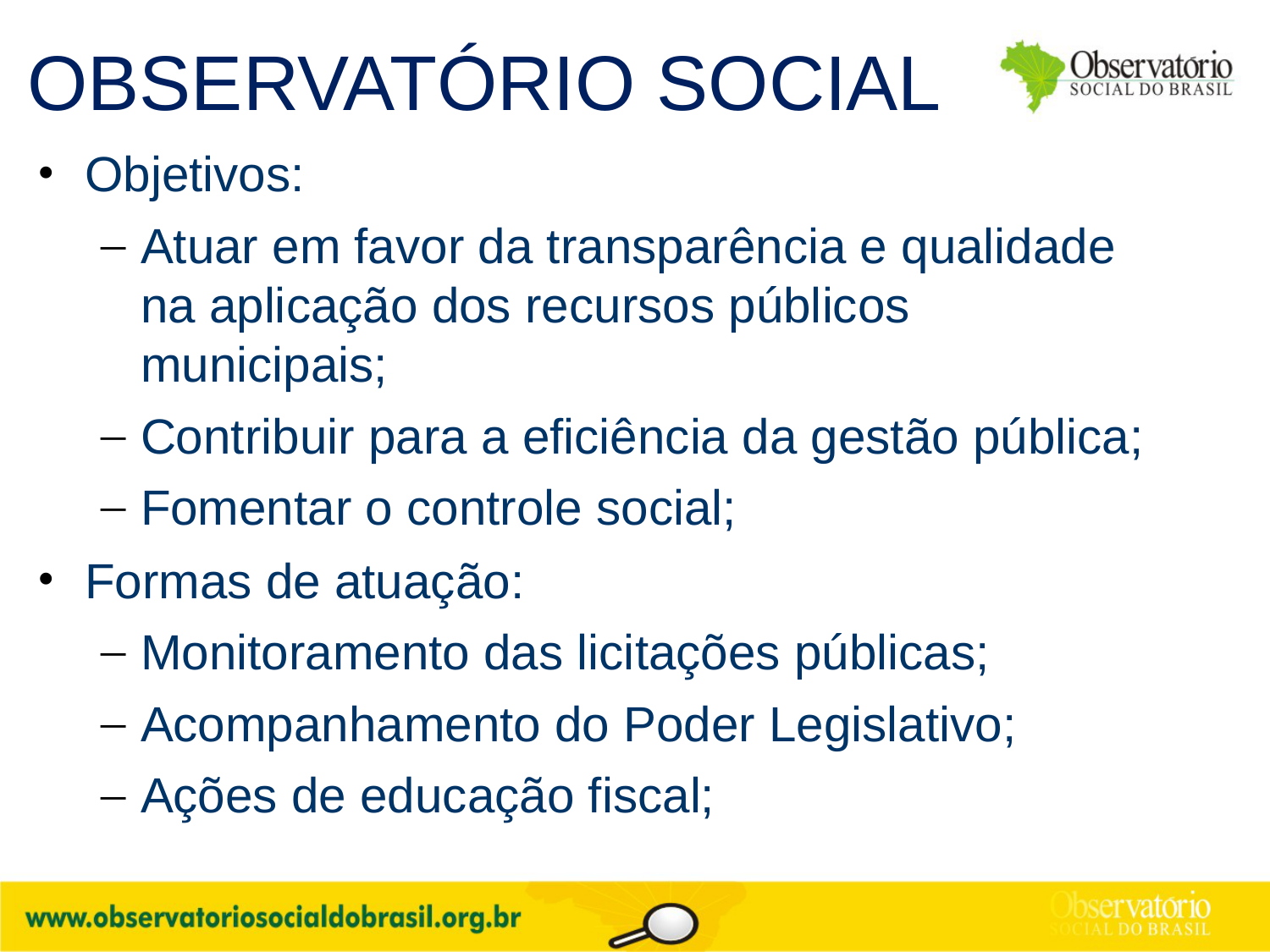

# OBSERVATÓRIO SOCIAL
Objetivos:
Atuar em favor da transparência e qualidade na aplicação dos recursos públicos municipais;
Contribuir para a eficiência da gestão pública;
Fomentar o controle social;
Formas de atuação:
Monitoramento das licitações públicas;
Acompanhamento do Poder Legislativo;
Ações de educação fiscal;